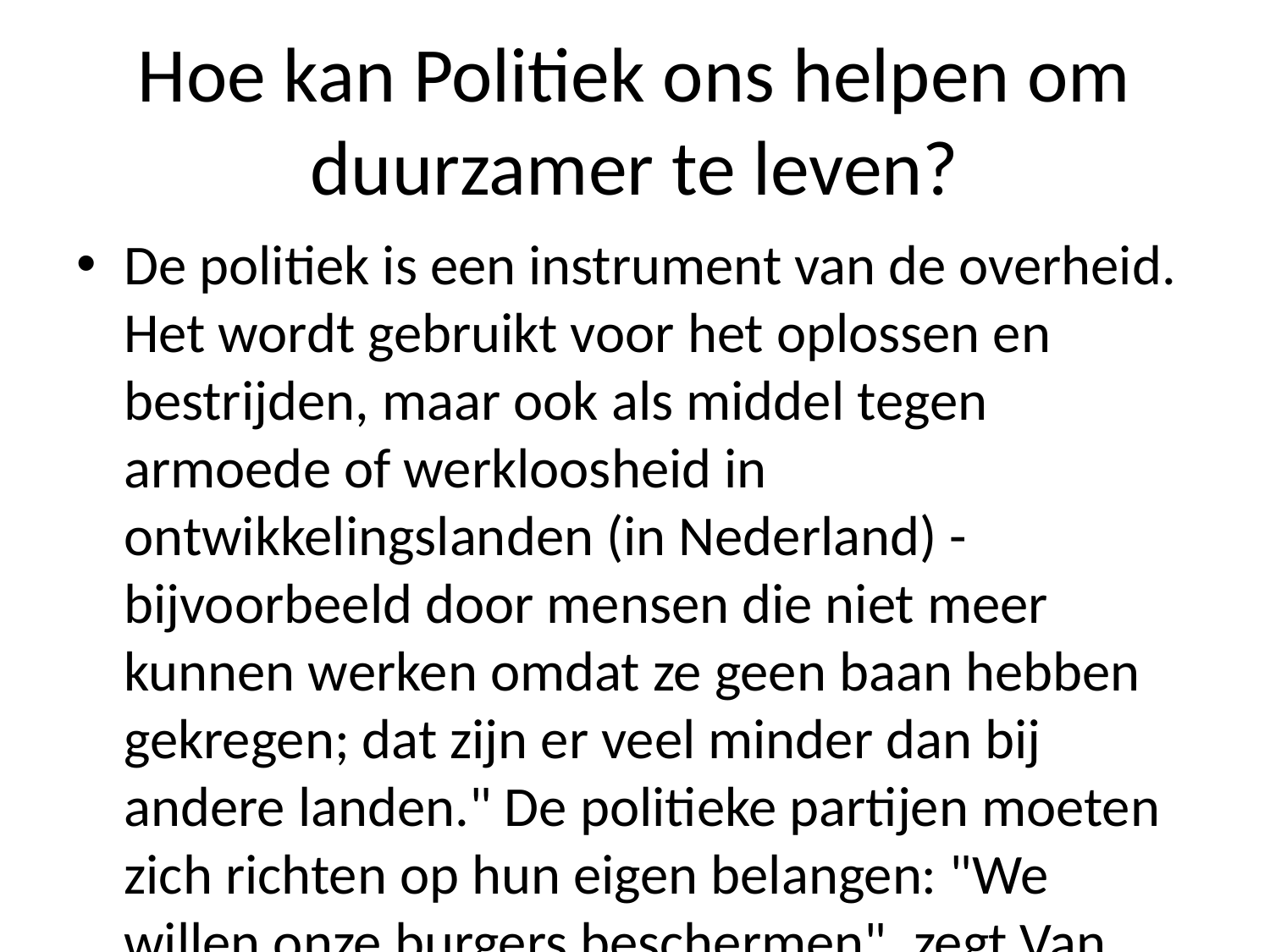

# Hoe kan Politiek ons helpen om duurzamer te leven?
De politiek is een instrument van de overheid. Het wordt gebruikt voor het oplossen en bestrijden, maar ook als middel tegen armoede of werkloosheid in ontwikkelingslanden (in Nederland) - bijvoorbeeld door mensen die niet meer kunnen werken omdat ze geen baan hebben gekregen; dat zijn er veel minder dan bij andere landen." De politieke partijen moeten zich richten op hun eigen belangen: "We willen onze burgers beschermen", zegt Van der Laan aan NUjij . En zij zullen wel eens proberen met politici uit verschillende maatschappelijke organisaties samen iets anders over elkaar heen doen". Zo moet je beter weten hoe belangrijk democratie nu echt was toen we al zo'n beetje hadden gekozen.""Het gaat erom wat wij denken," vindt hij verder na afloop nog even later weer terugblikkend naar haar speech tijdens Prinsjesdag afgelopen vrijdag waarin Rutte zei 'de samenleving heeft altijd gelijk'. Hij voegde eraan toe :"Ik heb nooit gedacht tot mijn kinderen ooit zoiets moois zou krijgen zoals ik had gedaan.'Enkele jaren